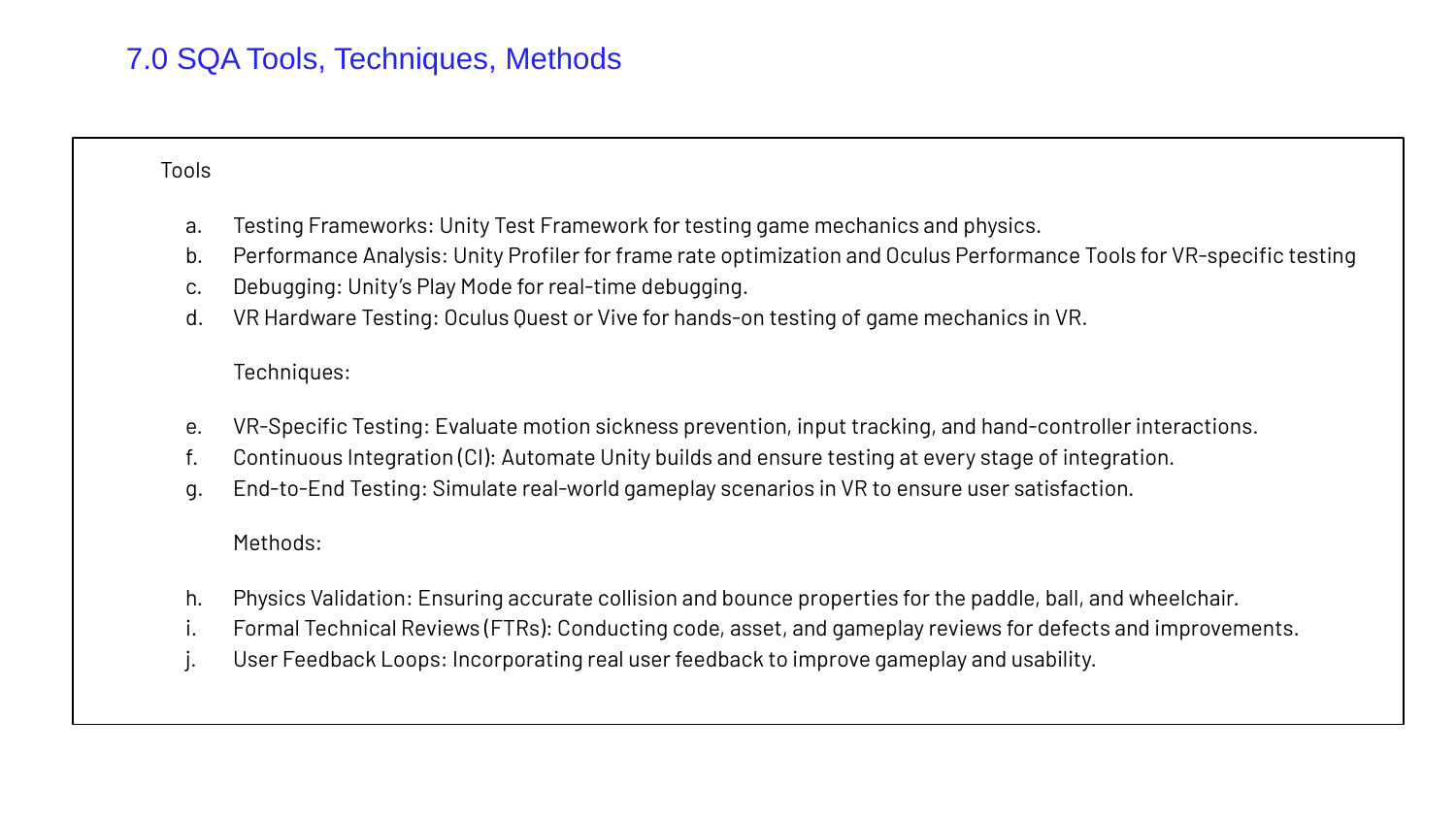

7.0 SQA Tools, Techniques, Methods

Tools
Testing Frameworks: Unity Test Framework for testing game mechanics and physics.
Performance Analysis: Unity Profiler for frame rate optimization and Oculus Performance Tools for VR-specific testing
Debugging: Unity’s Play Mode for real-time debugging.
VR Hardware Testing: Oculus Quest or Vive for hands-on testing of game mechanics in VR.
	Techniques:
VR-Specific Testing: Evaluate motion sickness prevention, input tracking, and hand-controller interactions.
Continuous Integration (CI): Automate Unity builds and ensure testing at every stage of integration.
End-to-End Testing: Simulate real-world gameplay scenarios in VR to ensure user satisfaction.
	Methods:
Physics Validation: Ensuring accurate collision and bounce properties for the paddle, ball, and wheelchair.
Formal Technical Reviews (FTRs): Conducting code, asset, and gameplay reviews for defects and improvements.
User Feedback Loops: Incorporating real user feedback to improve gameplay and usability.